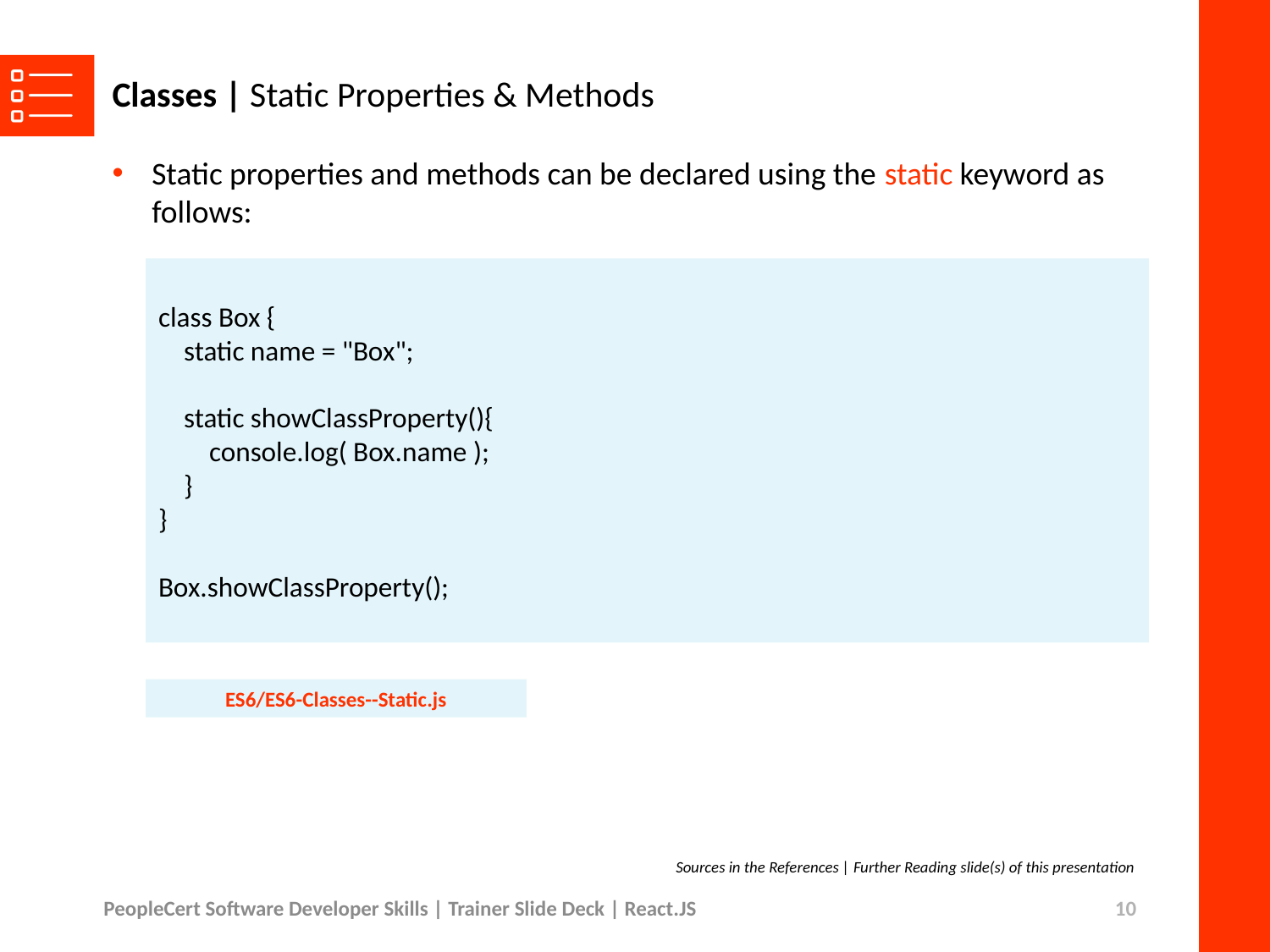

# Classes | Static Properties & Methods
Static properties and methods can be declared using the static keyword as follows:

class Box {
    static name = "Box";

    static showClassProperty(){
        console.log( Box.name );
    }
}

Box.showClassProperty();

ES6/ES6-Classes--Static.js
Sources in the References | Further Reading slide(s) of this presentation
PeopleCert Software Developer Skills | Trainer Slide Deck | React.JS
10